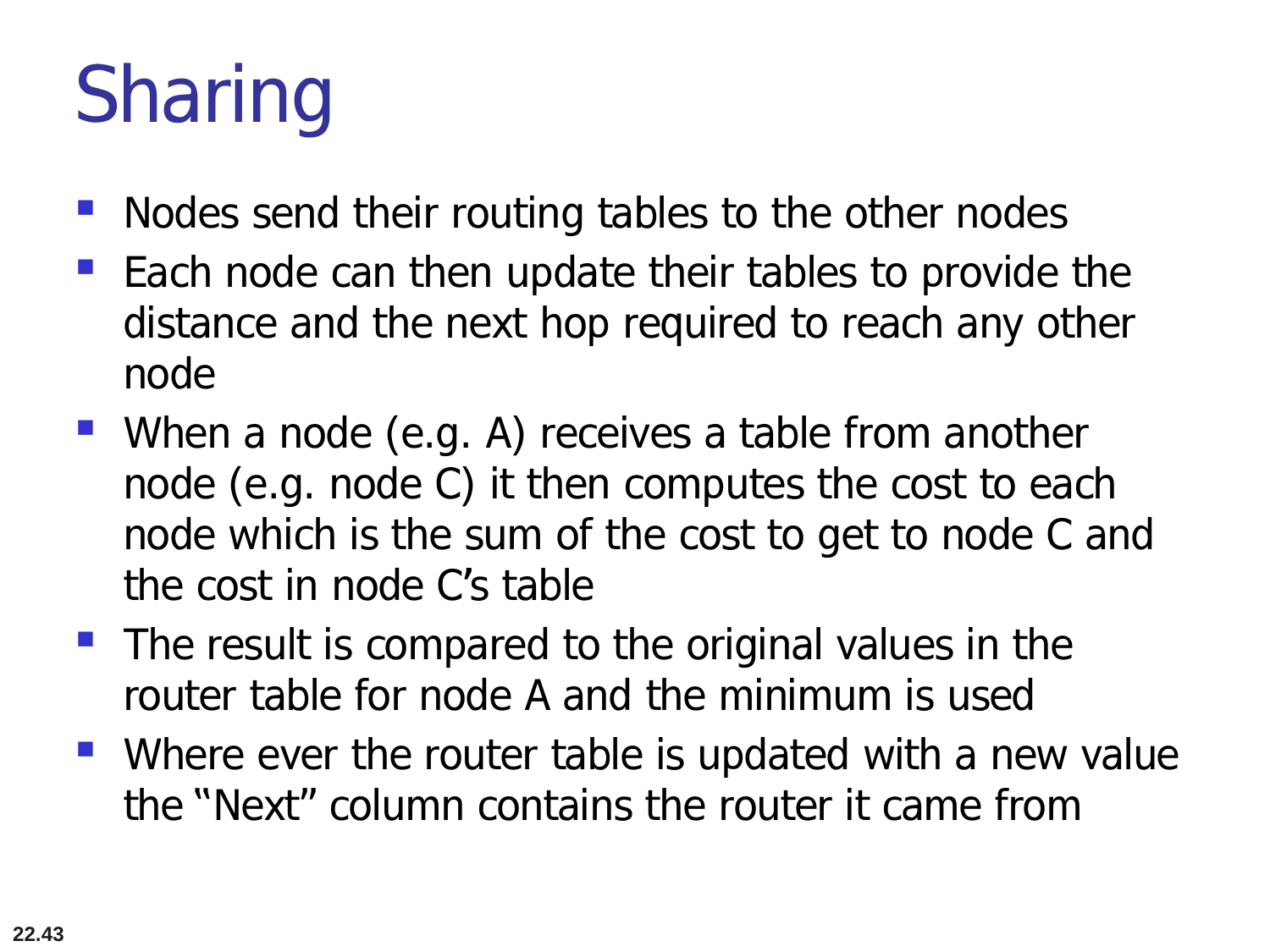

# Sharing
Nodes send their routing tables to the other nodes
Each node can then update their tables to provide the distance and the next hop required to reach any other node
When a node (e.g. A) receives a table from another node (e.g. node C) it then computes the cost to each node which is the sum of the cost to get to node C and the cost in node C’s table
The result is compared to the original values in the router table for node A and the minimum is used
Where ever the router table is updated with a new value the “Next” column contains the router it came from
22.43